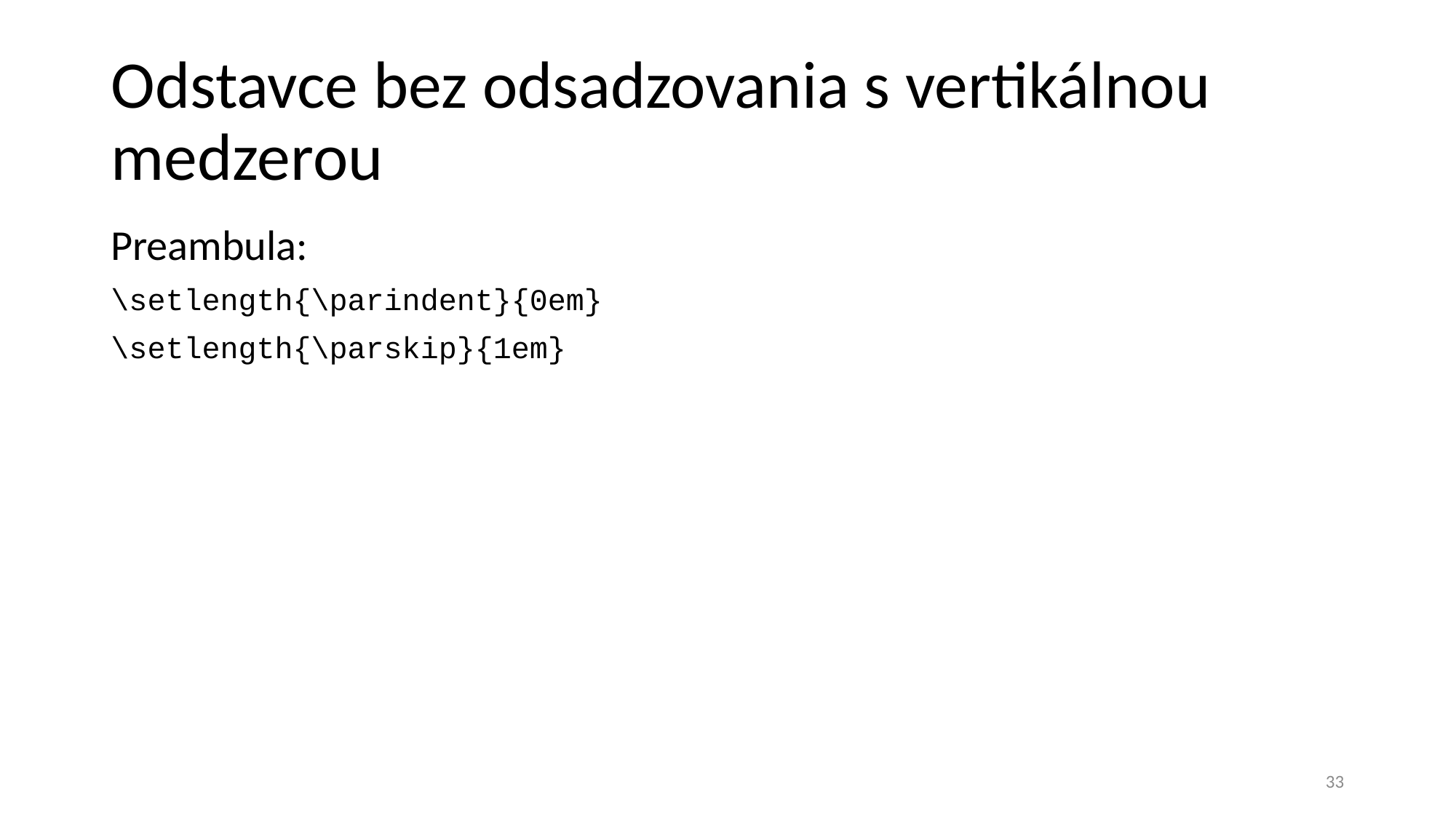

# Odstavce bez odsadzovania s vertikálnou medzerou
Preambula:
\setlength{\parindent}{0em}
\setlength{\parskip}{1em}
33